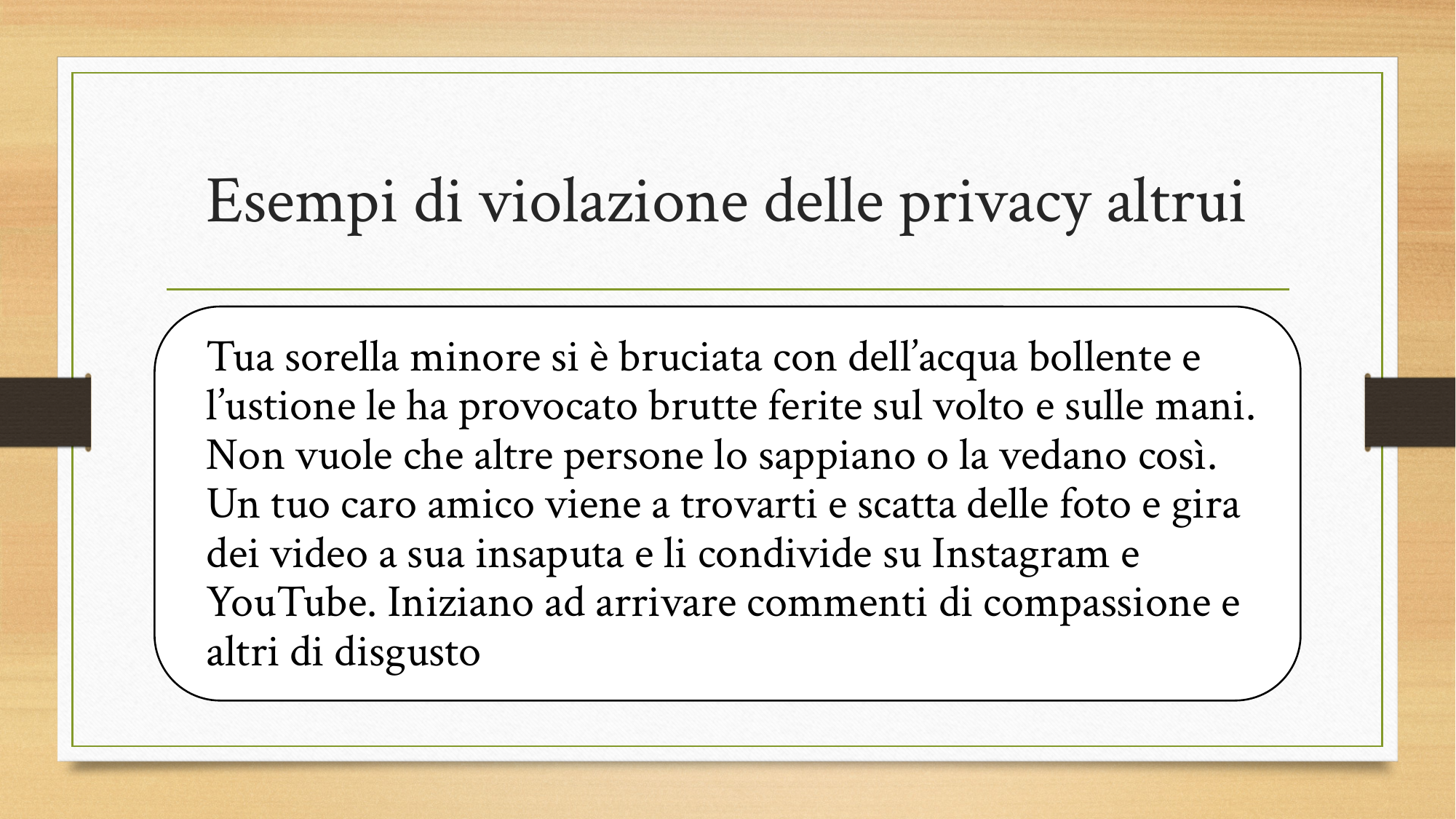

# Esempi di violazione delle privacy altrui
Tua sorella minore si è bruciata con dell’acqua bollente e l’ustione le ha provocato brutte ferite sul volto e sulle mani. Non vuole che altre persone lo sappiano o la vedano così. Un tuo caro amico viene a trovarti e scatta delle foto e gira dei video a sua insaputa e li condivide su Instagram e YouTube. Iniziano ad arrivare commenti di compassione e altri di disgusto